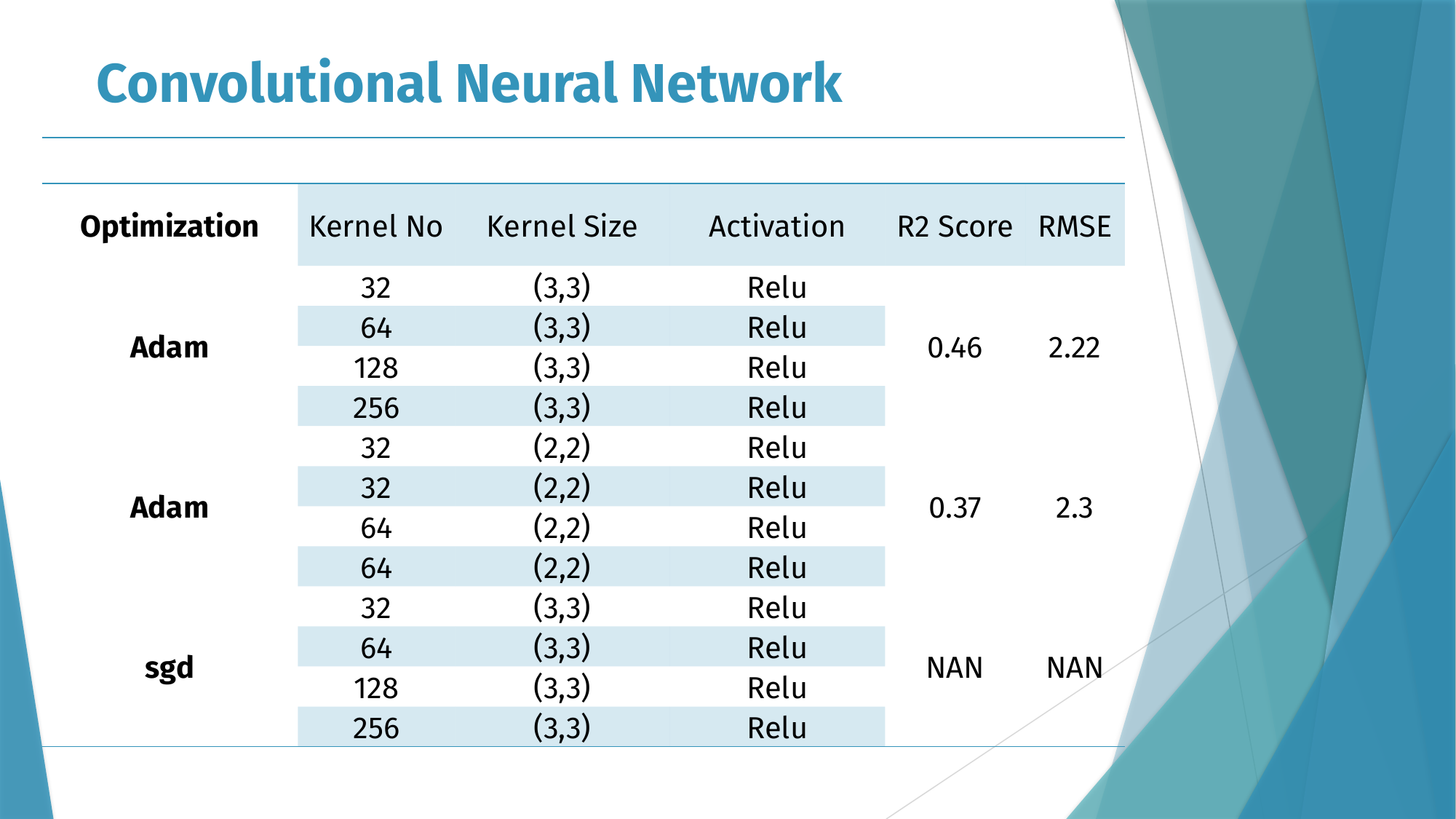

# Convolutional Neural Network
|  |  |  |  |  |  |
| --- | --- | --- | --- | --- | --- |
| Optimization | Kernel No | Kernel Size | Activation | R2 Score | RMSE |
| Adam | 32 | (3,3) | Relu | 0.46 | 2.22 |
|  | 64 | (3,3) | Relu |  |  |
|  | 128 | (3,3) | Relu |  |  |
|  | 256 | (3,3) | Relu |  |  |
| Adam | 32 | (2,2) | Relu | 0.37 | 2.3 |
|  | 32 | (2,2) | Relu |  |  |
|  | 64 | (2,2) | Relu |  |  |
|  | 64 | (2,2) | Relu |  |  |
| sgd | 32 | (3,3) | Relu | NAN | NAN |
|  | 64 | (3,3) | Relu |  |  |
|  | 128 | (3,3) | Relu |  |  |
|  | 256 | (3,3) | Relu |  |  |